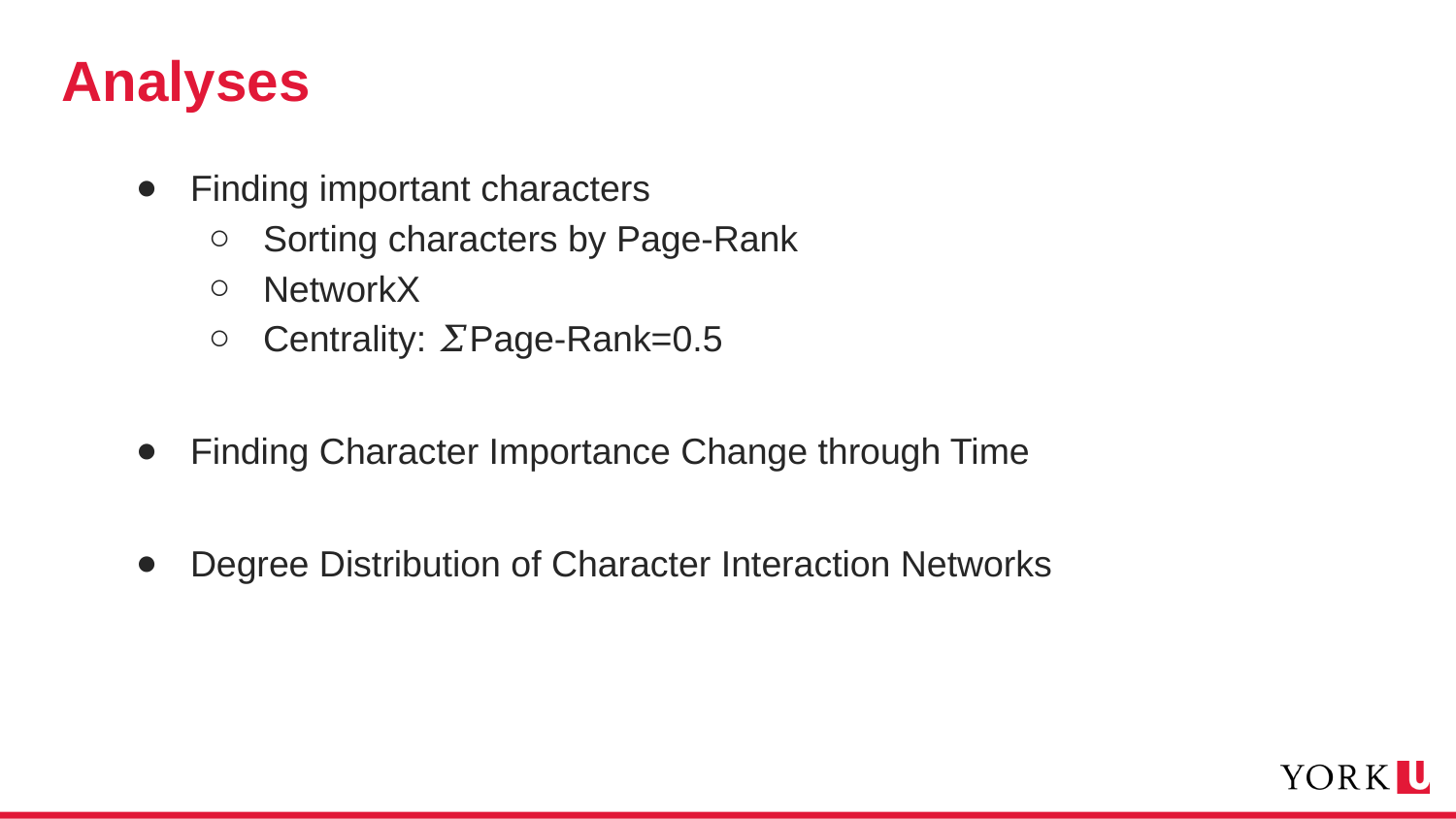

# Analyses
Finding important characters
Sorting characters by Page-Rank
NetworkX
Centrality: 𝛴Page-Rank=0.5

Finding Character Importance Change through Time

Degree Distribution of Character Interaction Networks